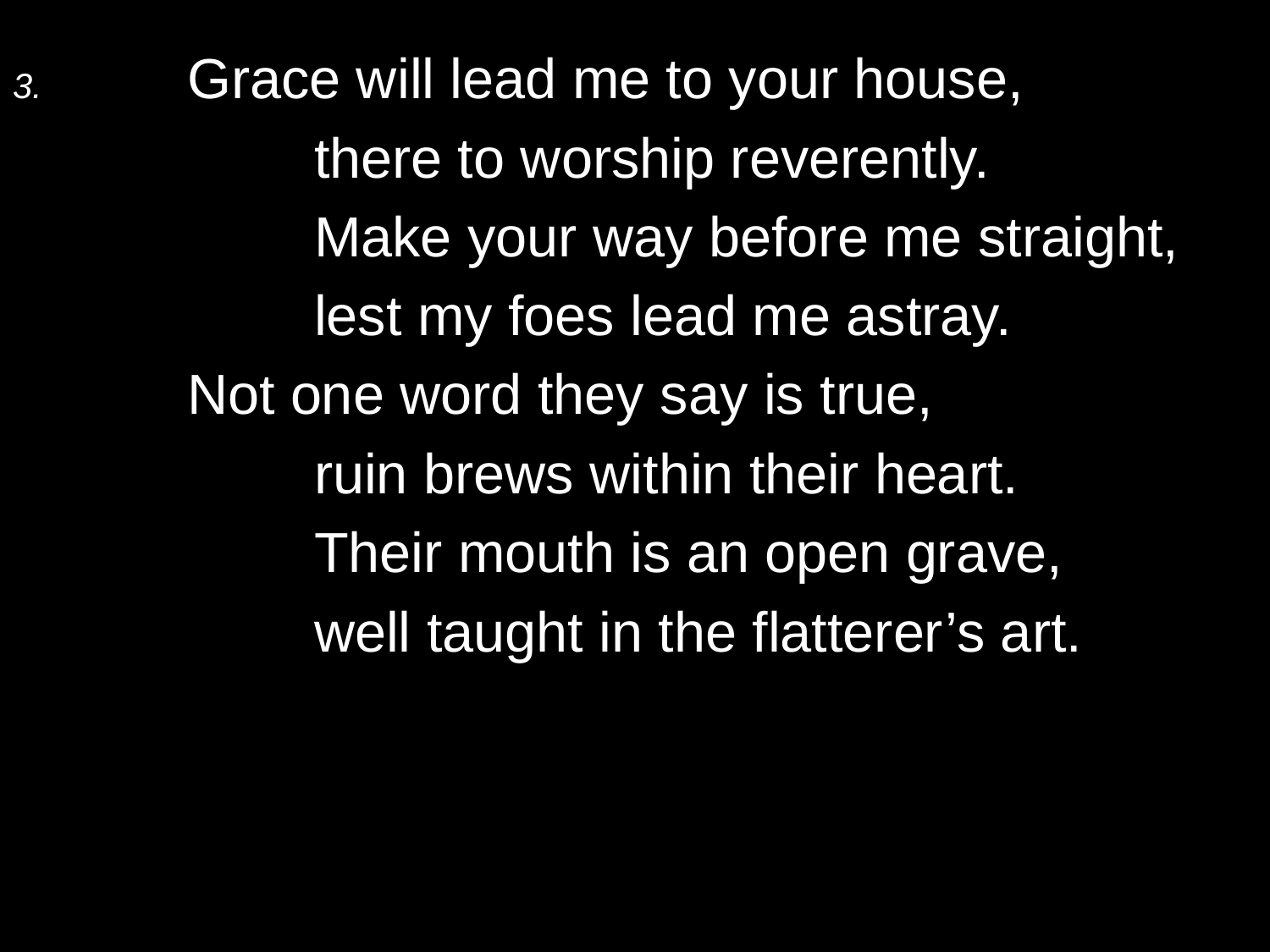

3.	Grace will lead me to your house,
		there to worship reverently.
		Make your way before me straight,
		lest my foes lead me astray.
	Not one word they say is true,
		ruin brews within their heart.
		Their mouth is an open grave,
		well taught in the flatterer’s art.